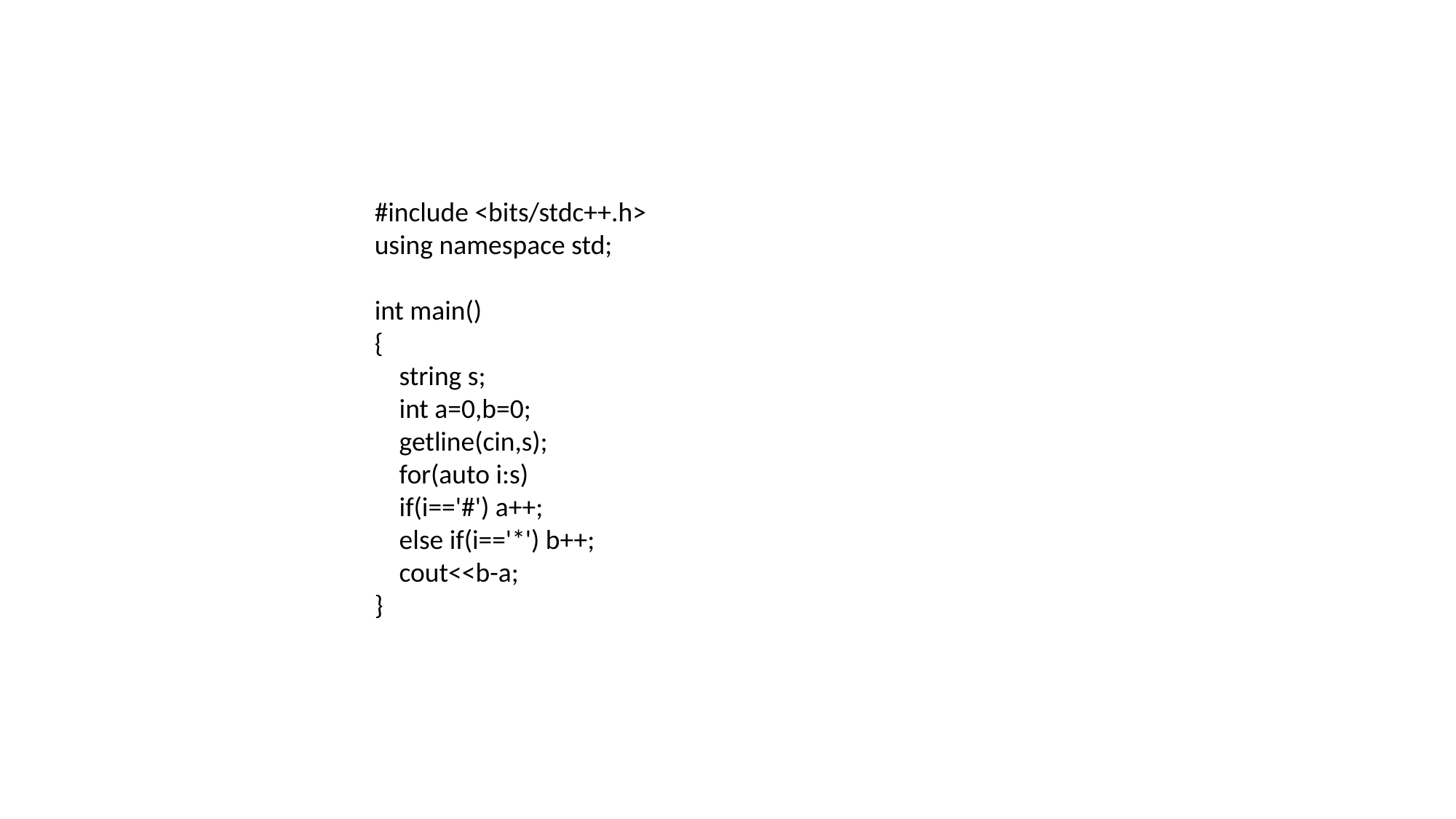

#include <bits/stdc++.h>
using namespace std;

int main()
{
    string s;
    int a=0,b=0;
    getline(cin,s);
    for(auto i:s)
    if(i=='#') a++;
    else if(i=='*') b++;
    cout<<b-a;
}